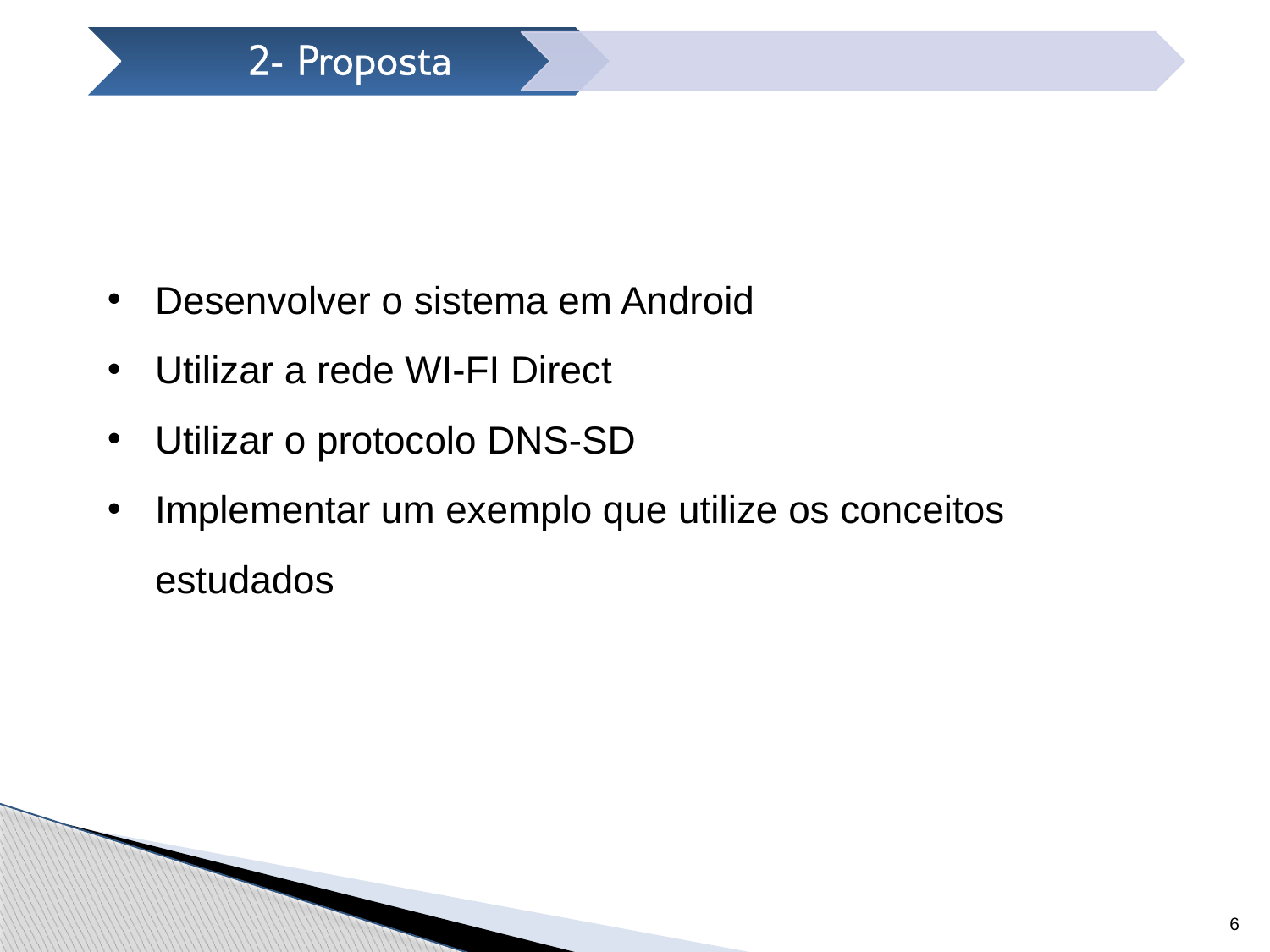

2- Proposta

Desenvolver o sistema em Android
Utilizar a rede WI-FI Direct
Utilizar o protocolo DNS-SD
Implementar um exemplo que utilize os conceitos estudados
6